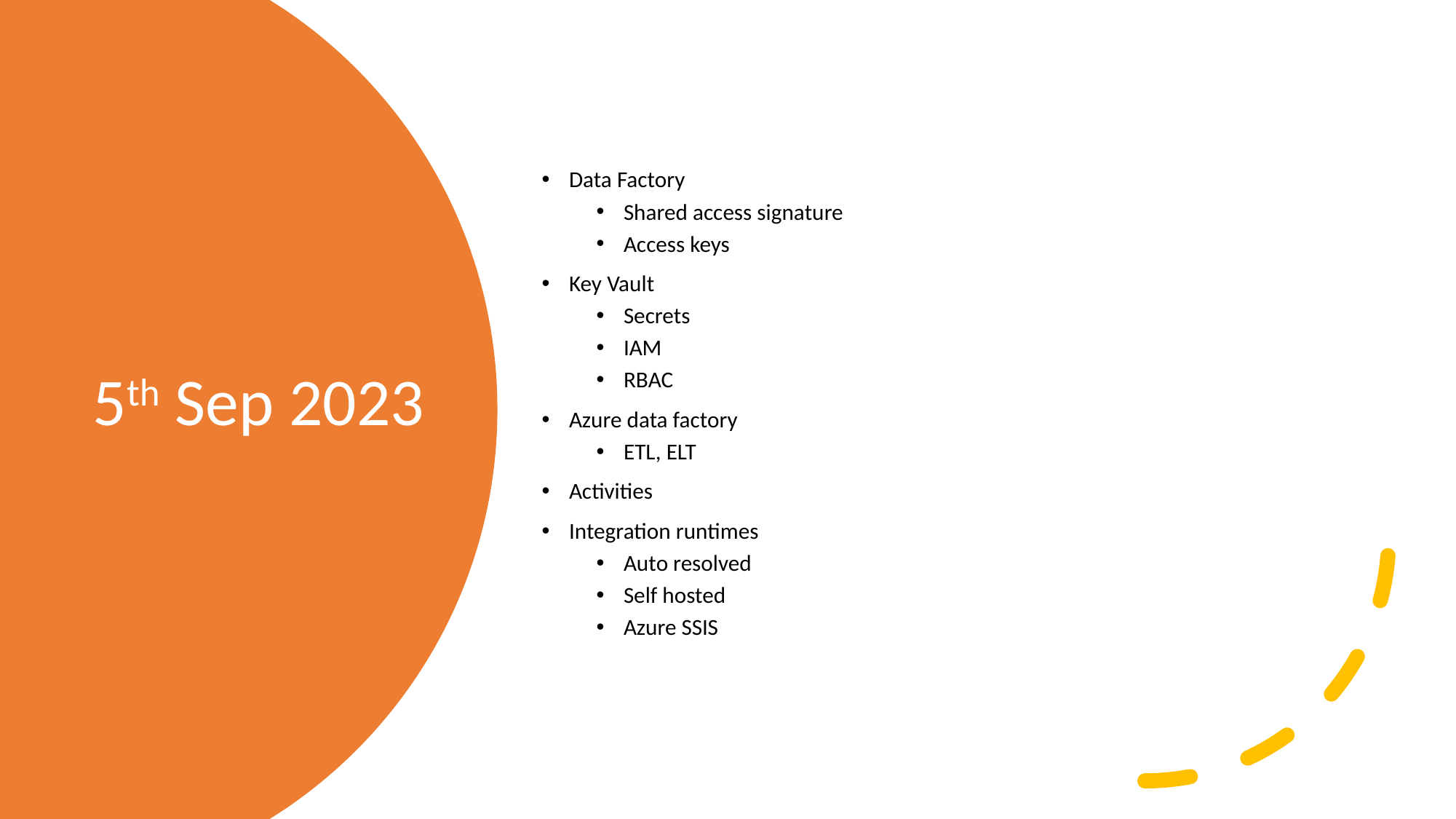

Data Factory
Shared access signature
Access keys
Key Vault
Secrets
IAM
RBAC
Azure data factory
ETL, ELT
Activities
Integration runtimes
Auto resolved
Self hosted
Azure SSIS
# 5th Sep 2023